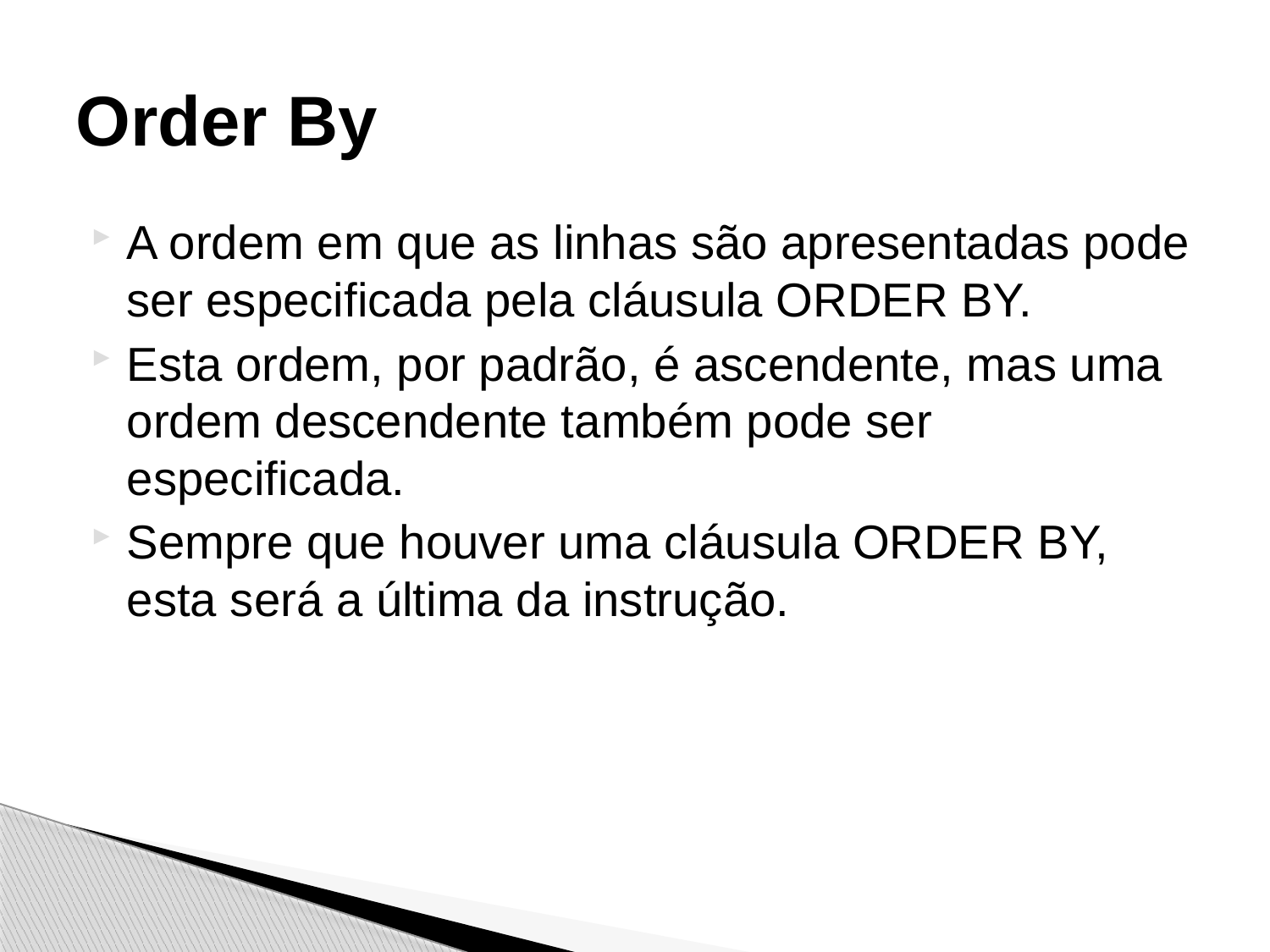

# Order By
A ordem em que as linhas são apresentadas pode ser especificada pela cláusula ORDER BY.
Esta ordem, por padrão, é ascendente, mas uma ordem descendente também pode ser especificada.
Sempre que houver uma cláusula ORDER BY, esta será a última da instrução.